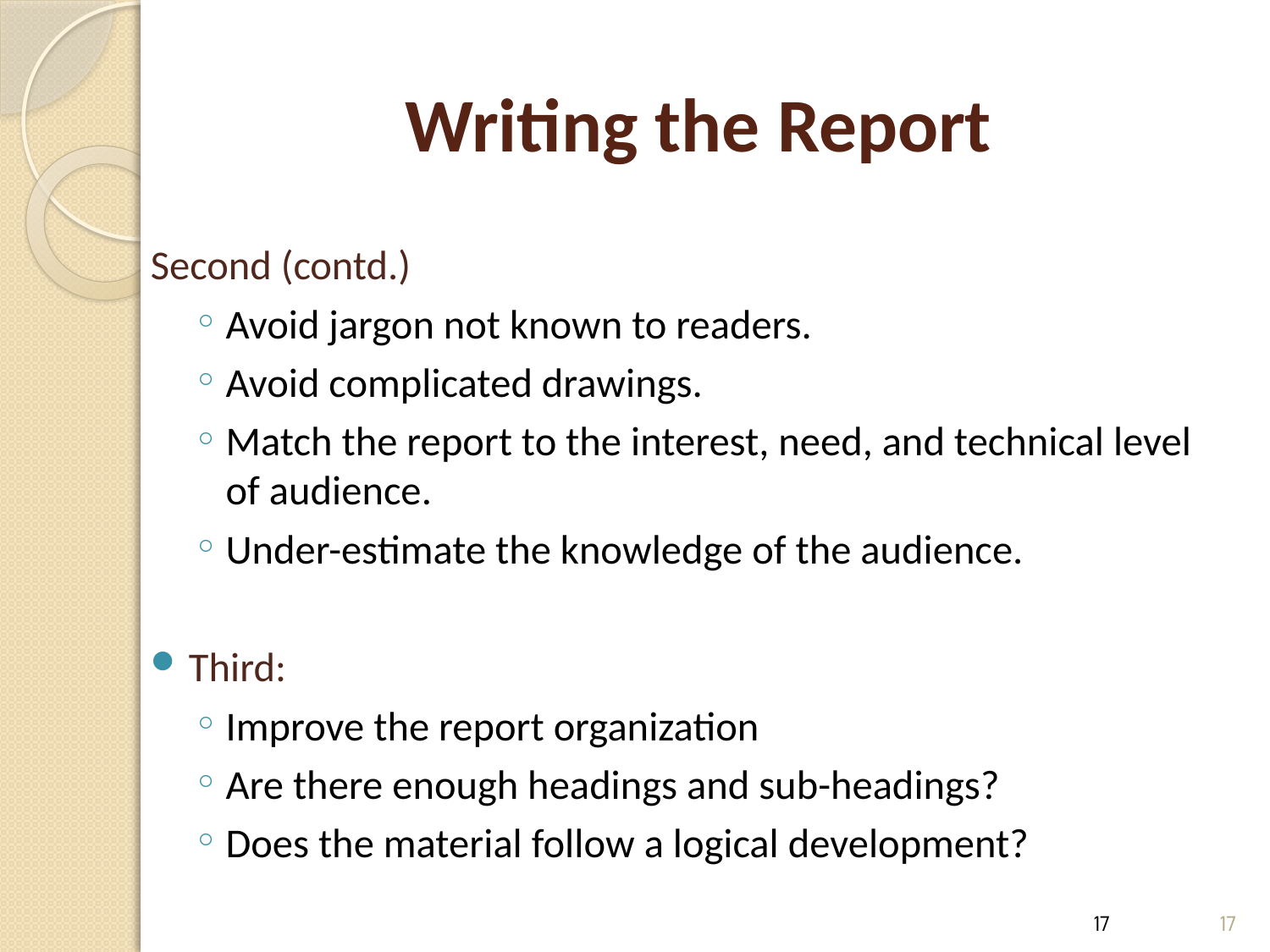

# Writing the Report
Second (contd.)
Avoid jargon not known to readers.
Avoid complicated drawings.
Match the report to the interest, need, and technical level of audience.
Under-estimate the knowledge of the audience.

Third:
Improve the report organization
Are there enough headings and sub-headings?
Does the material follow a logical development?

17
17